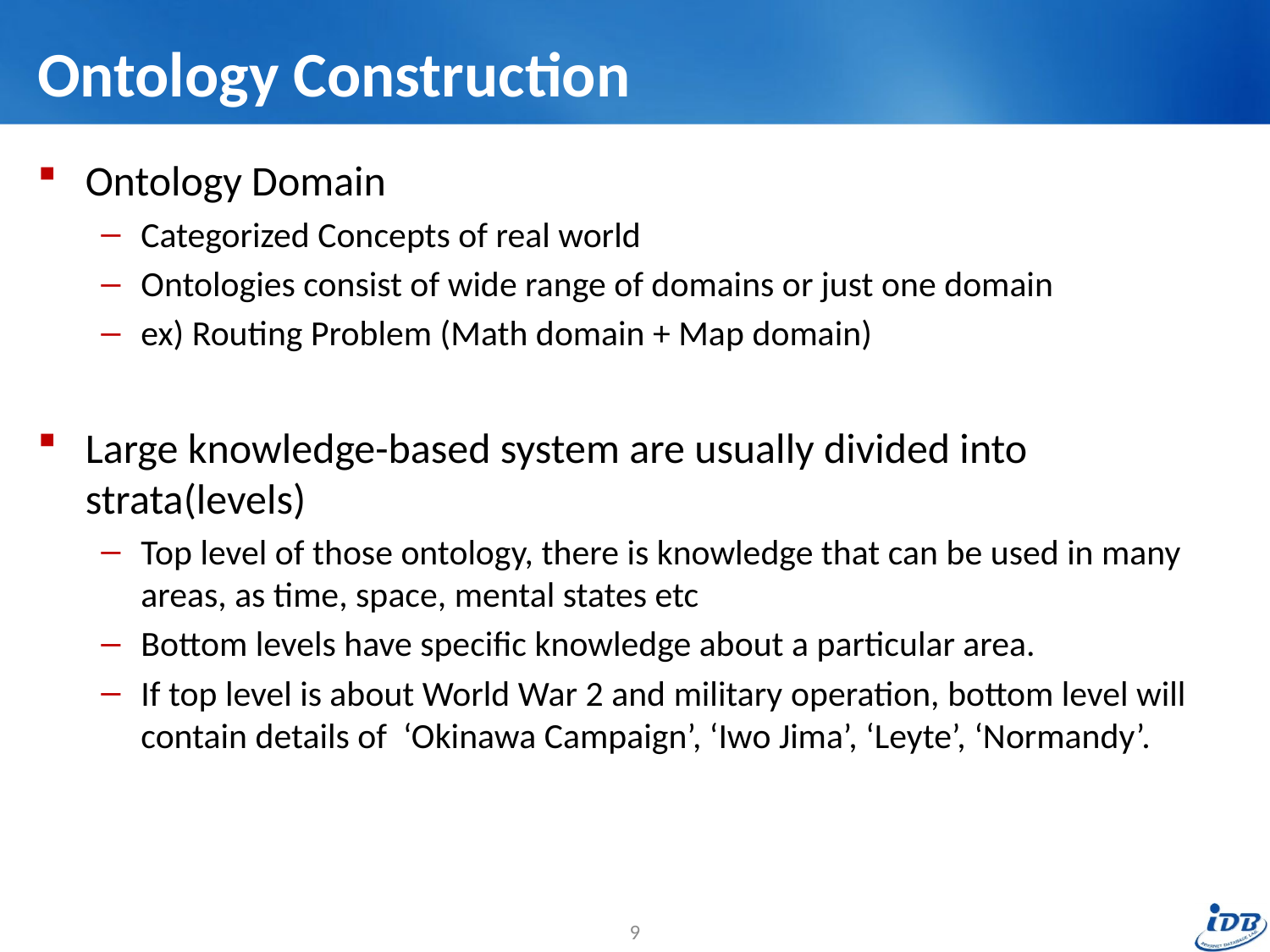

# Ontology Construction
Ontology Domain
Categorized Concepts of real world
Ontologies consist of wide range of domains or just one domain
ex) Routing Problem (Math domain + Map domain)

Large knowledge-based system are usually divided into strata(levels)
Top level of those ontology, there is knowledge that can be used in many areas, as time, space, mental states etc
Bottom levels have specific knowledge about a particular area.
If top level is about World War 2 and military operation, bottom level will contain details of  ‘Okinawa Campaign’, ‘Iwo Jima’, ‘Leyte’, ‘Normandy’.
9